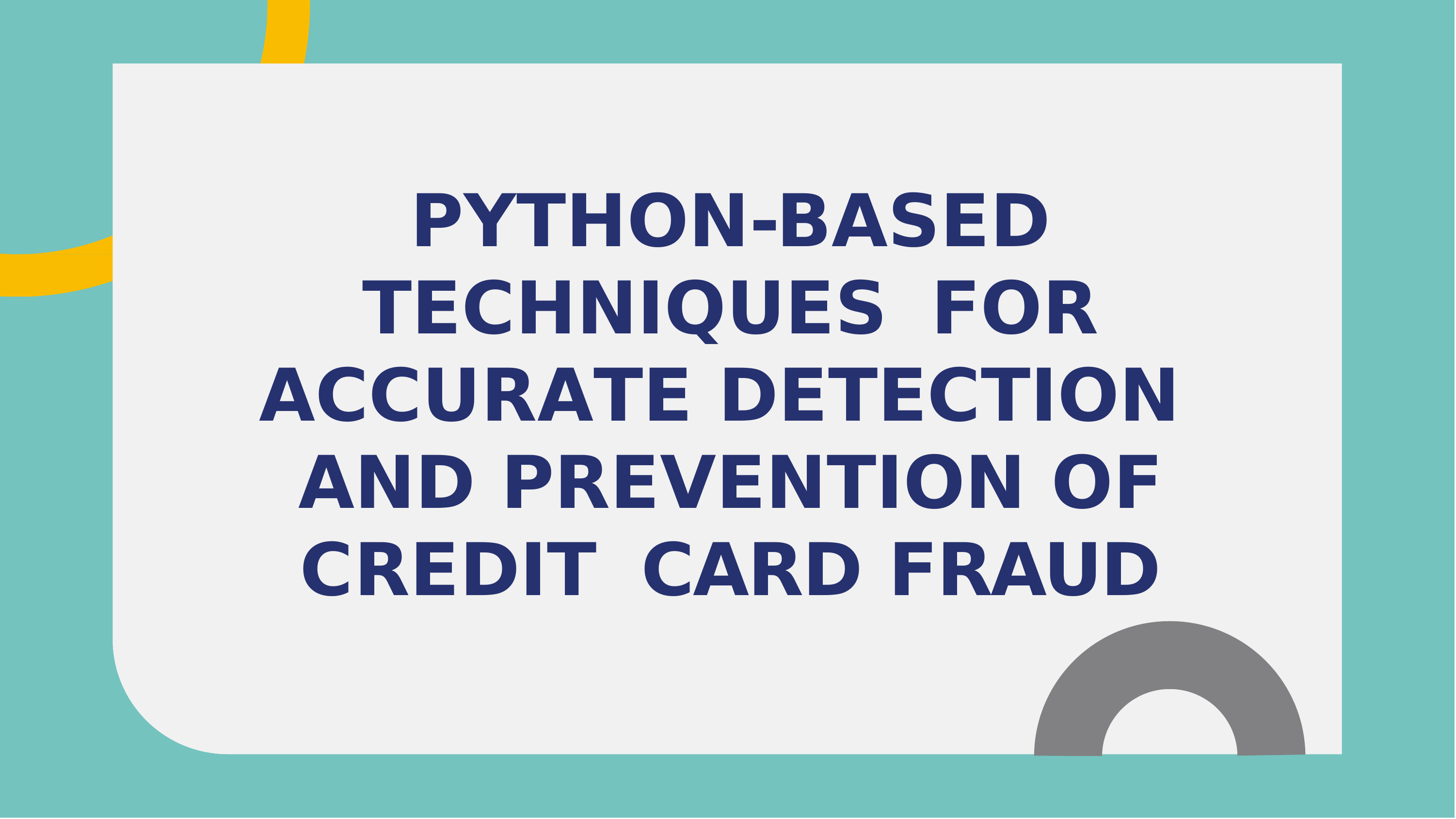

PYTHON-BASED TECHNIQUES  FOR ACCURATE DETECTION  AND PREVENTION OF CREDIT  CARD FRAUD